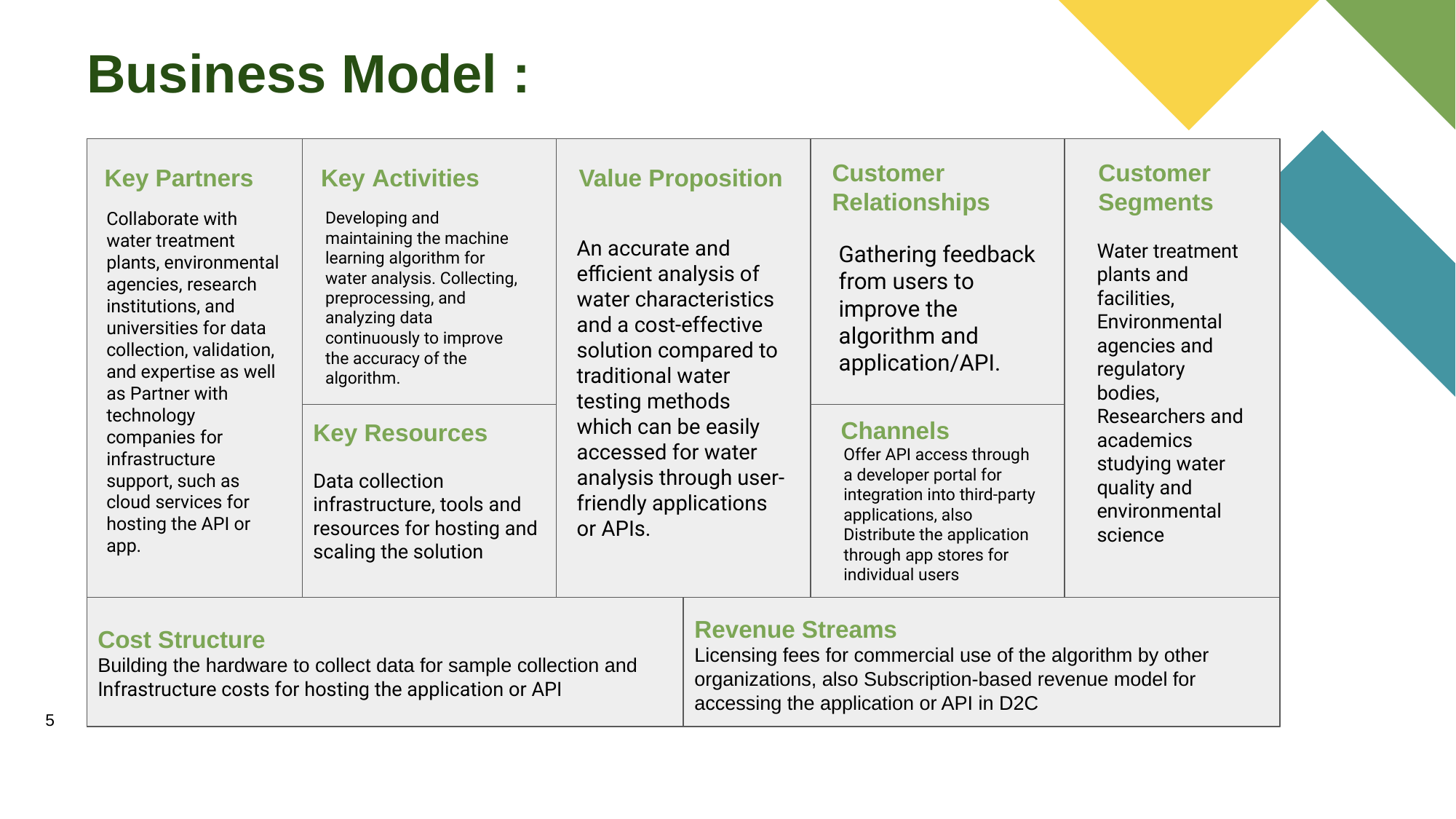

# Business Model :

Customer Relationships
Customer Segments
Key Partners
Key Activities
Value Proposition
Collaborate with water treatment plants, environmental agencies, research institutions, and universities for data collection, validation, and expertise as well as Partner with technology companies for infrastructure support, such as cloud services for hosting the API or app.
Developing and maintaining the machine learning algorithm for water analysis. Collecting, preprocessing, and analyzing data continuously to improve the accuracy of the algorithm.
An accurate and efficient analysis of water characteristics and a cost-effective solution compared to traditional water testing methods which can be easily accessed for water analysis through user-friendly applications or APIs.
Water treatment plants and facilities, Environmental agencies and regulatory bodies, Researchers and academics studying water quality and environmental science
Gathering feedback from users to improve the algorithm and application/API.
Key Resources

Data collection infrastructure, tools and resources for hosting and scaling the solution

Channels
Offer API access through a developer portal for integration into third-party applications, also Distribute the application through app stores for individual users
Cost Structure
Building the hardware to collect data for sample collection and Infrastructure costs for hosting the application or API

Revenue Streams
Licensing fees for commercial use of the algorithm by other organizations, also Subscription-based revenue model for accessing the application or API in D2C

5